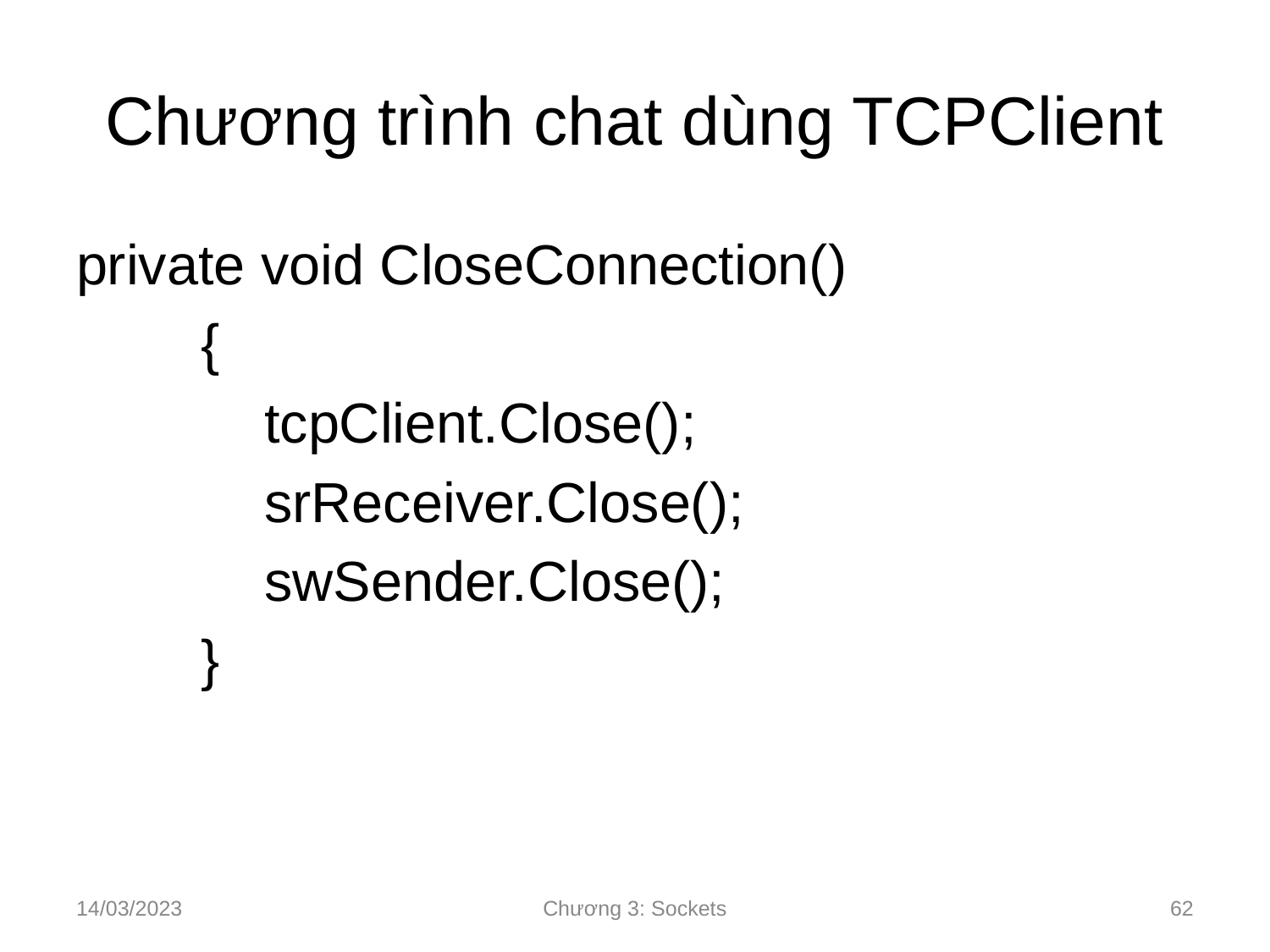

# Chương trình chat dùng TCPClient
private void CloseConnection()
        {
            tcpClient.Close();
            srReceiver.Close();
            swSender.Close();
        }
14/03/2023
Chương 3: Sockets
62